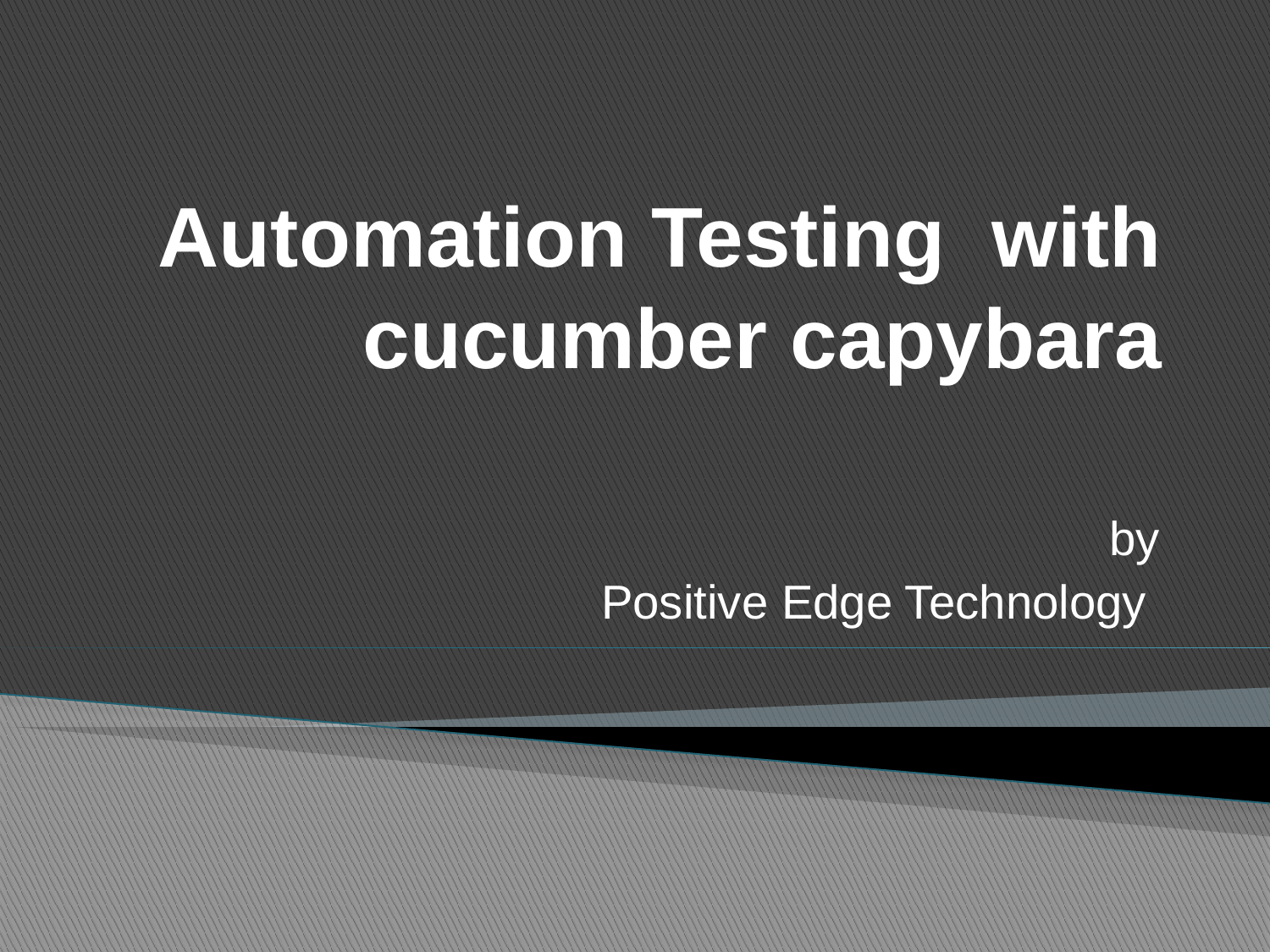

# Automation Testing  with cucumber capybara
by
Positive Edge Technology